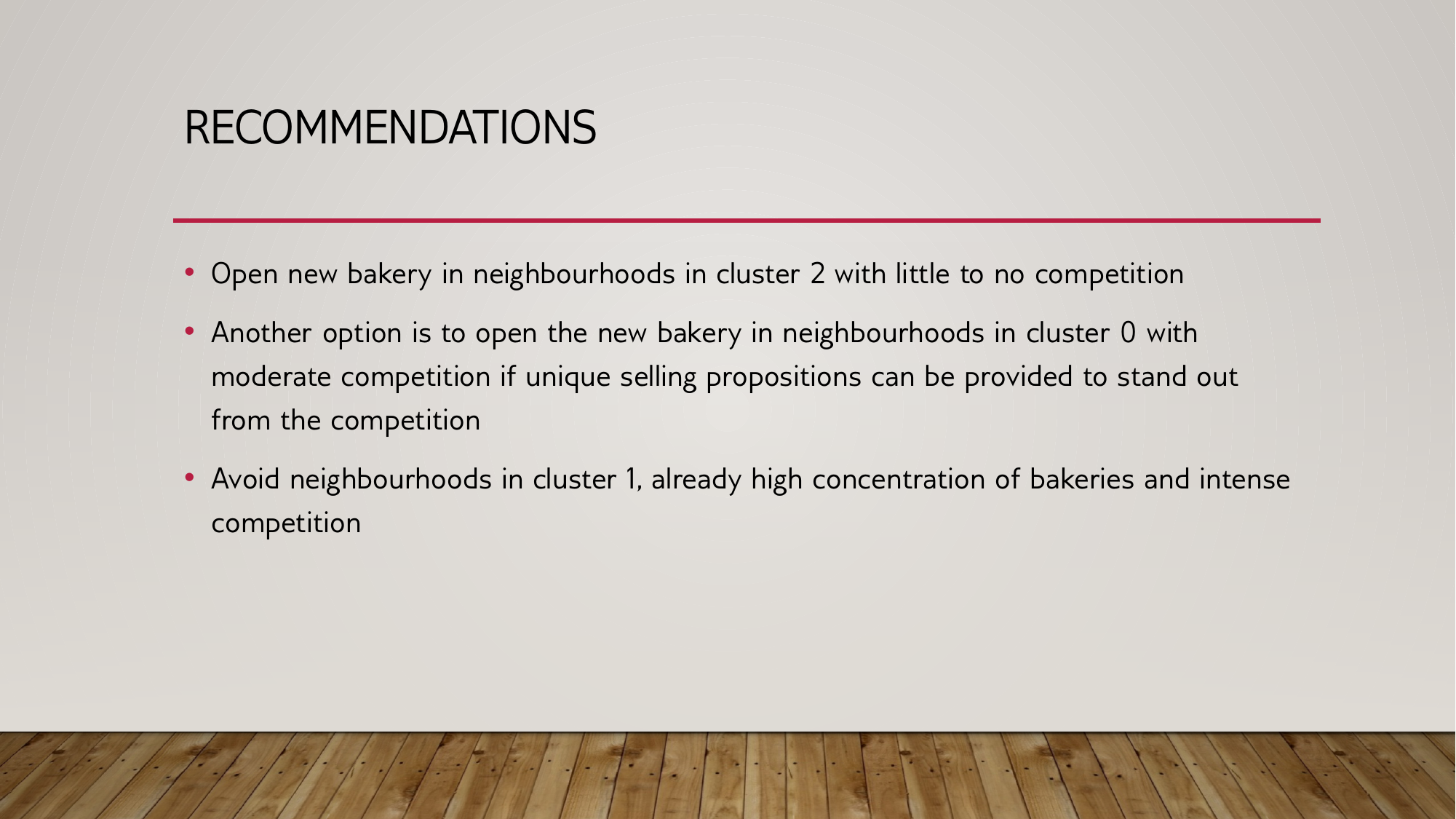

# Recommendations
Open new bakery in neighbourhoods in cluster 2 with little to no competition
Another option is to open the new bakery in neighbourhoods in cluster 0 with moderate competition if unique selling propositions can be provided to stand out from the competition
Avoid neighbourhoods in cluster 1, already high concentration of bakeries and intense competition